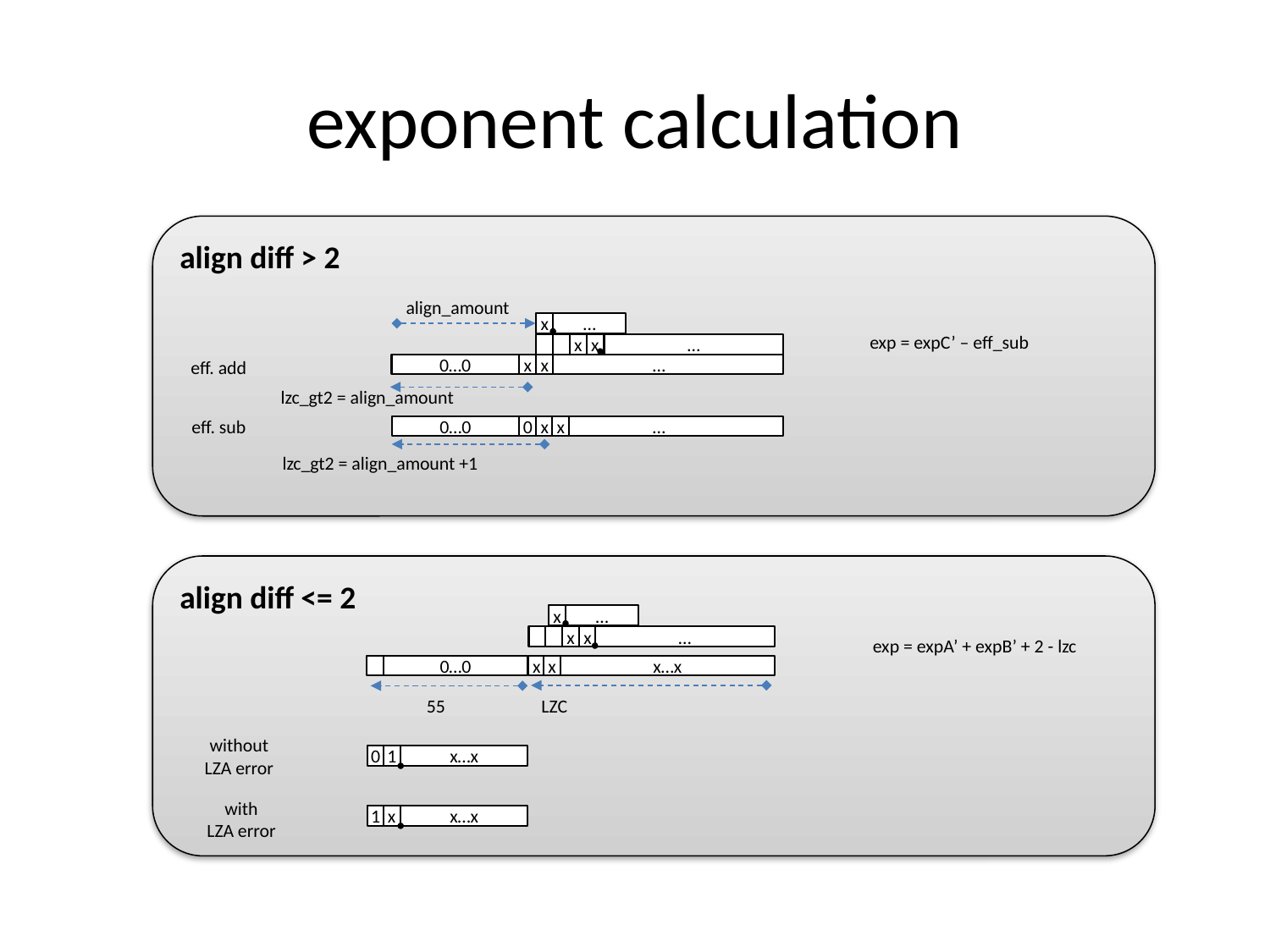

# exponent calculation
align diff > 2
align_amount
x
…

exp = expC’ – eff_sub

x
x
…

0…0
x
…
x
eff. add
lzc_gt2 = align_amount
0…0
0
…
x
x
eff. sub
lzc_gt2 = align_amount +1
align diff <= 2
x
…

x
x
…
exp = expA’ + expB’ + 2 - lzc

0…0
x
x
x…x

LZC
55
without LZA error
0
1
x…x

1
x
x…x
with
LZA error